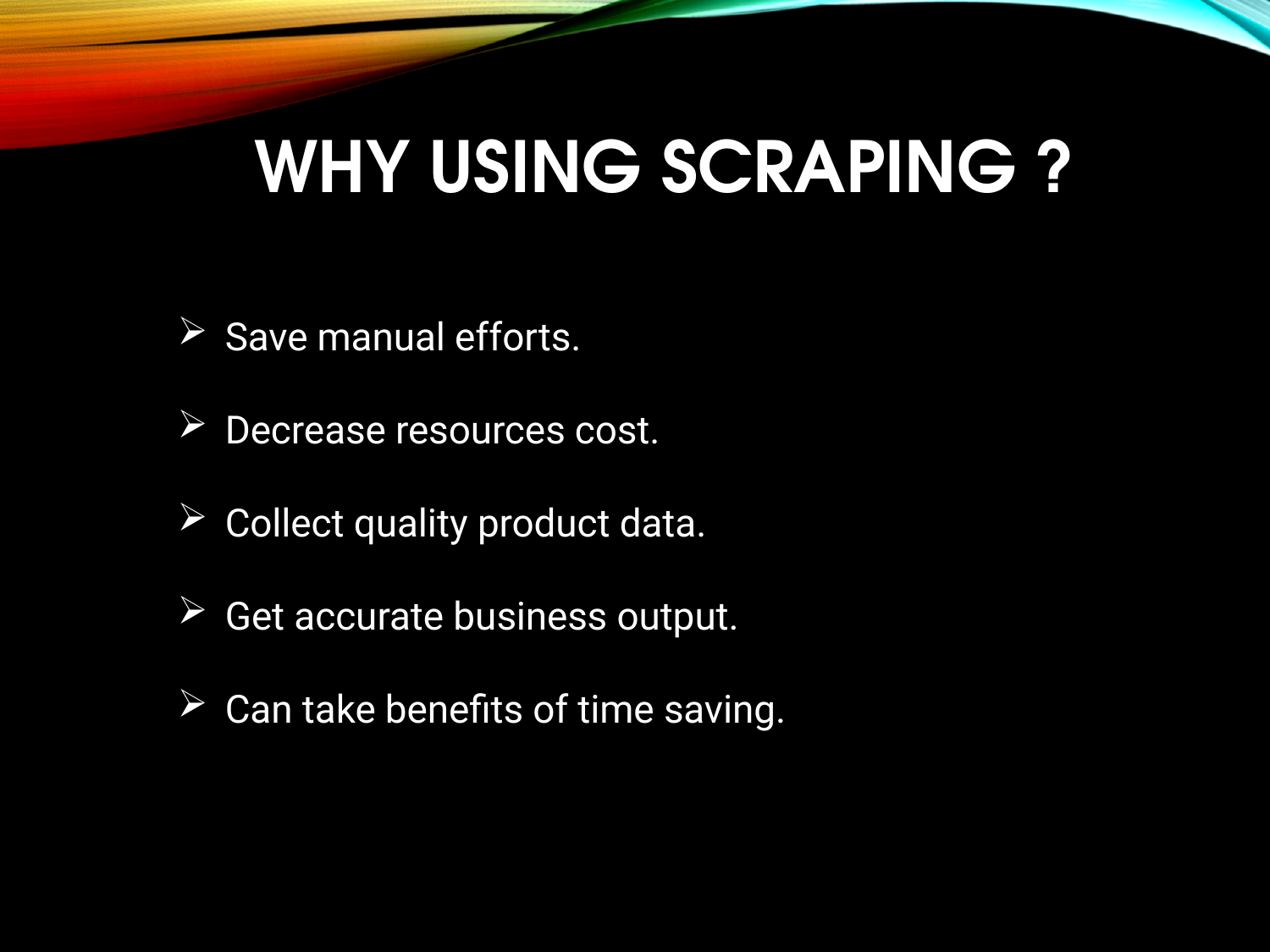

WHY USING SCRAPING ?
Save manual efforts.

Decrease resources cost.

Collect quality product data.

Get accurate business output.

Can take benefits of time saving.